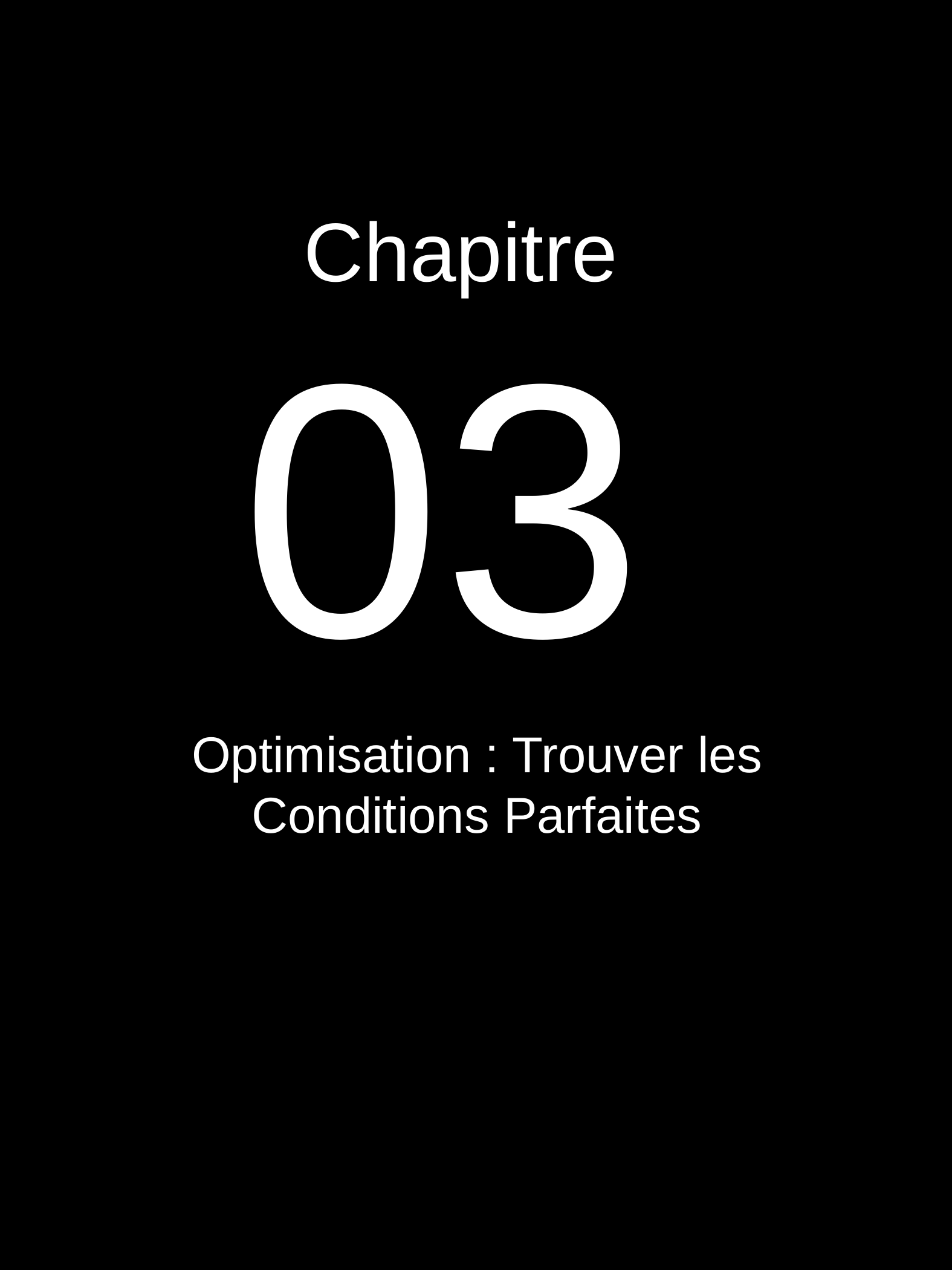

Chapitre
03
Optimisation : Trouver les Conditions Parfaites

7